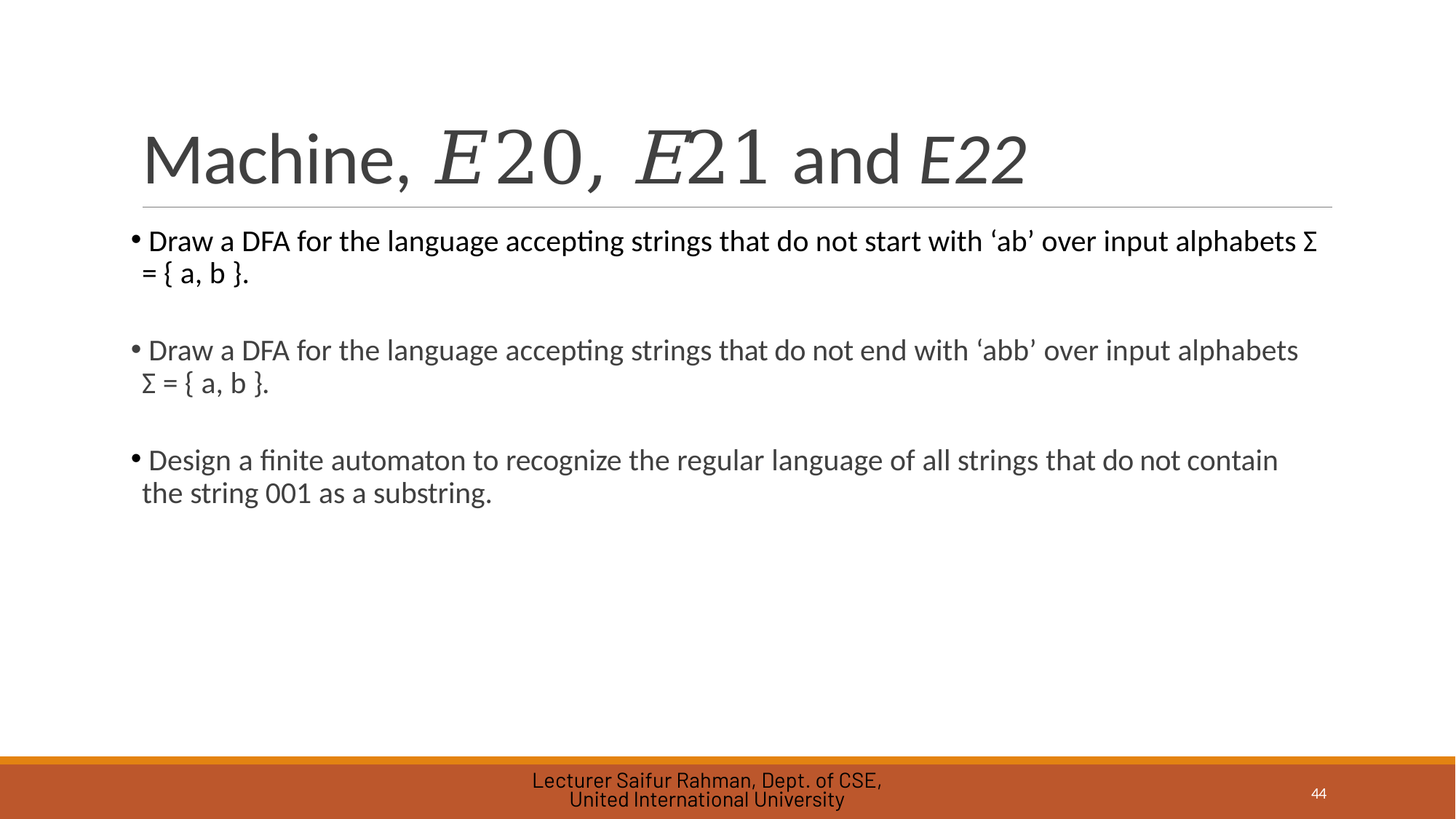

# Machine, 𝐸20, E21 and E22
 Draw a DFA for the language accepting strings that do not start with ‘ab’ over input alphabets Σ = { a, b }.

 Draw a DFA for the language accepting strings that do not end with ‘abb’ over input alphabets
Σ = { a, b }.

 Design a finite automaton to recognize the regular language of all strings that do not contain the string 001 as a substring.

Lecturer Saifur Rahman, Dept. of CSE, United International University
44